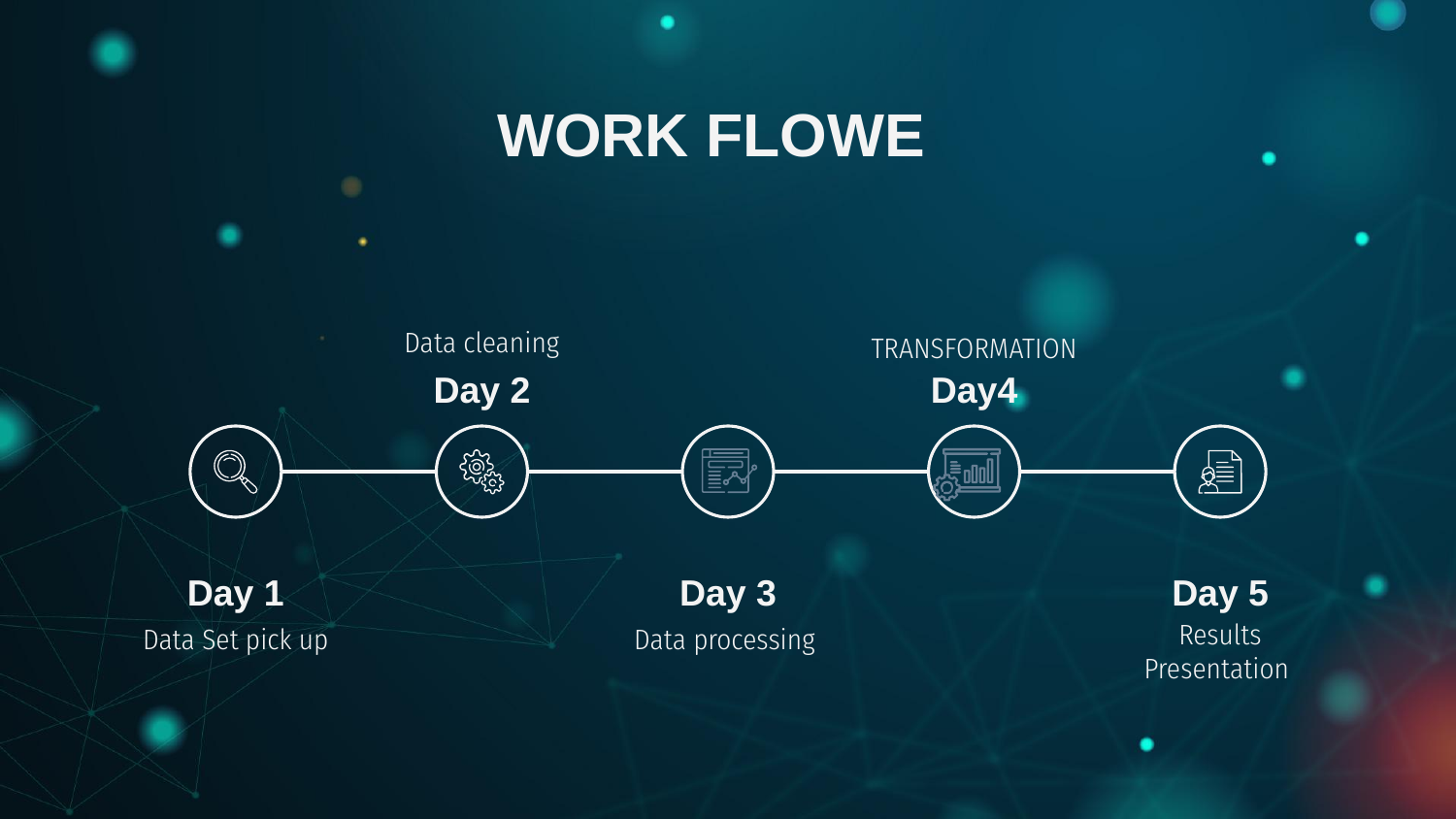

# WORK FLOWE
TRANSFORMATION

Data cleaning
Day 2
Day4

Day 1
Day 3
Day 5
Data Set pick up
Data processing
Results Presentation